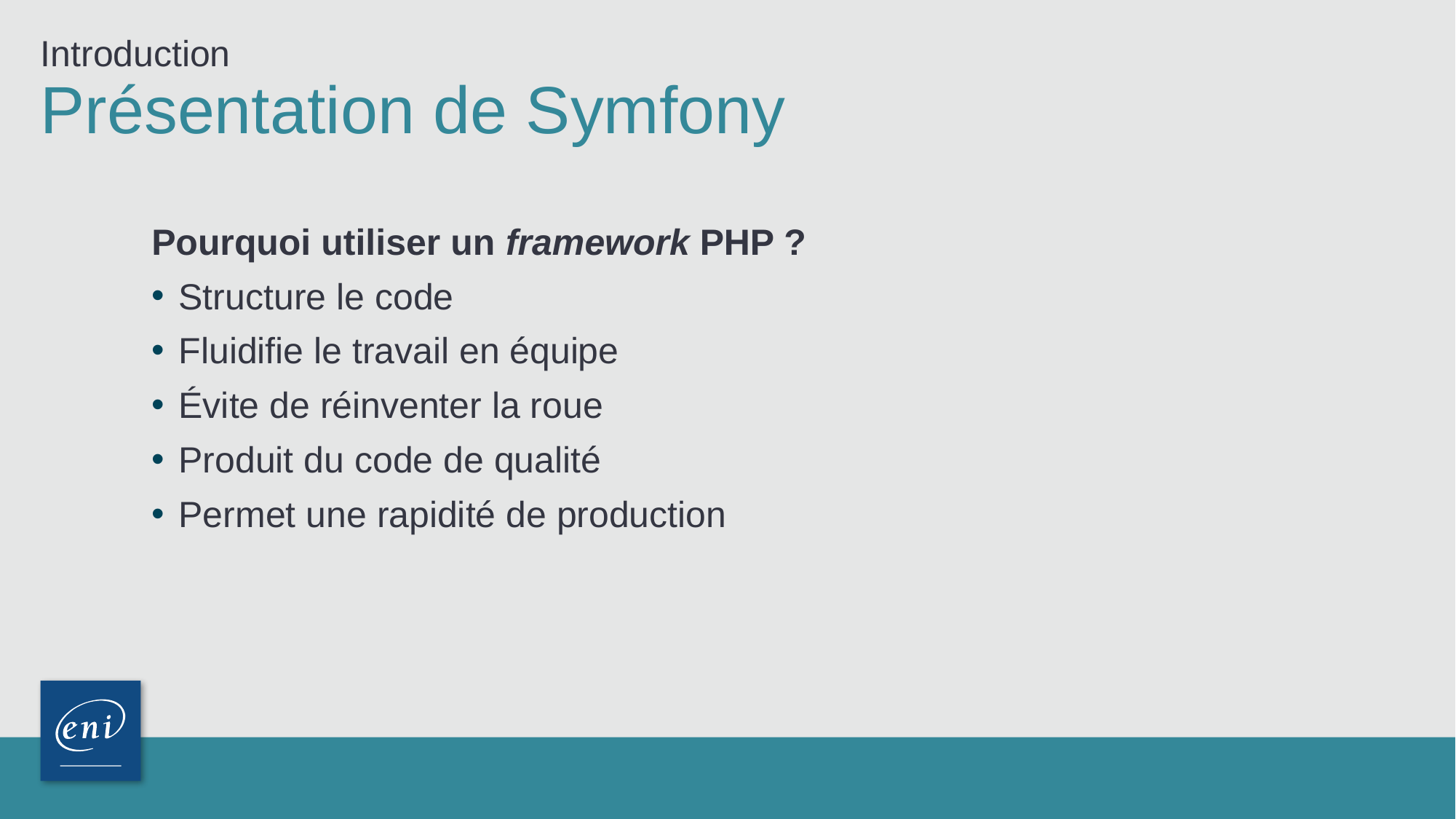

Introduction
# Présentation de Symfony
Pourquoi utiliser un framework PHP ?
Structure le code
Fluidifie le travail en équipe
Évite de réinventer la roue
Produit du code de qualité
Permet une rapidité de production